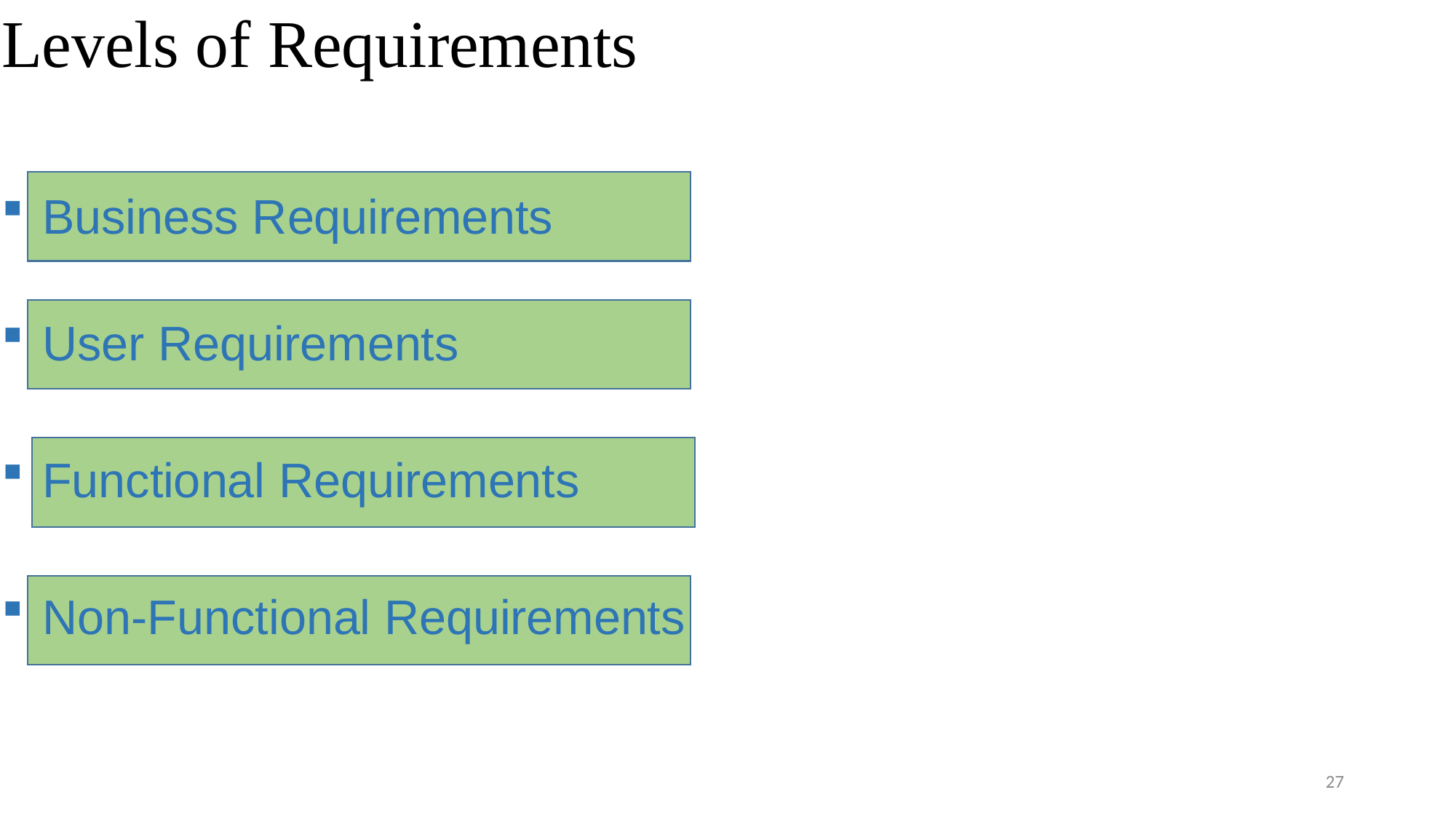

# Levels of Requirements

Business Requirements

User Requirements

Functional Requirements

Non-Functional Requirements

27